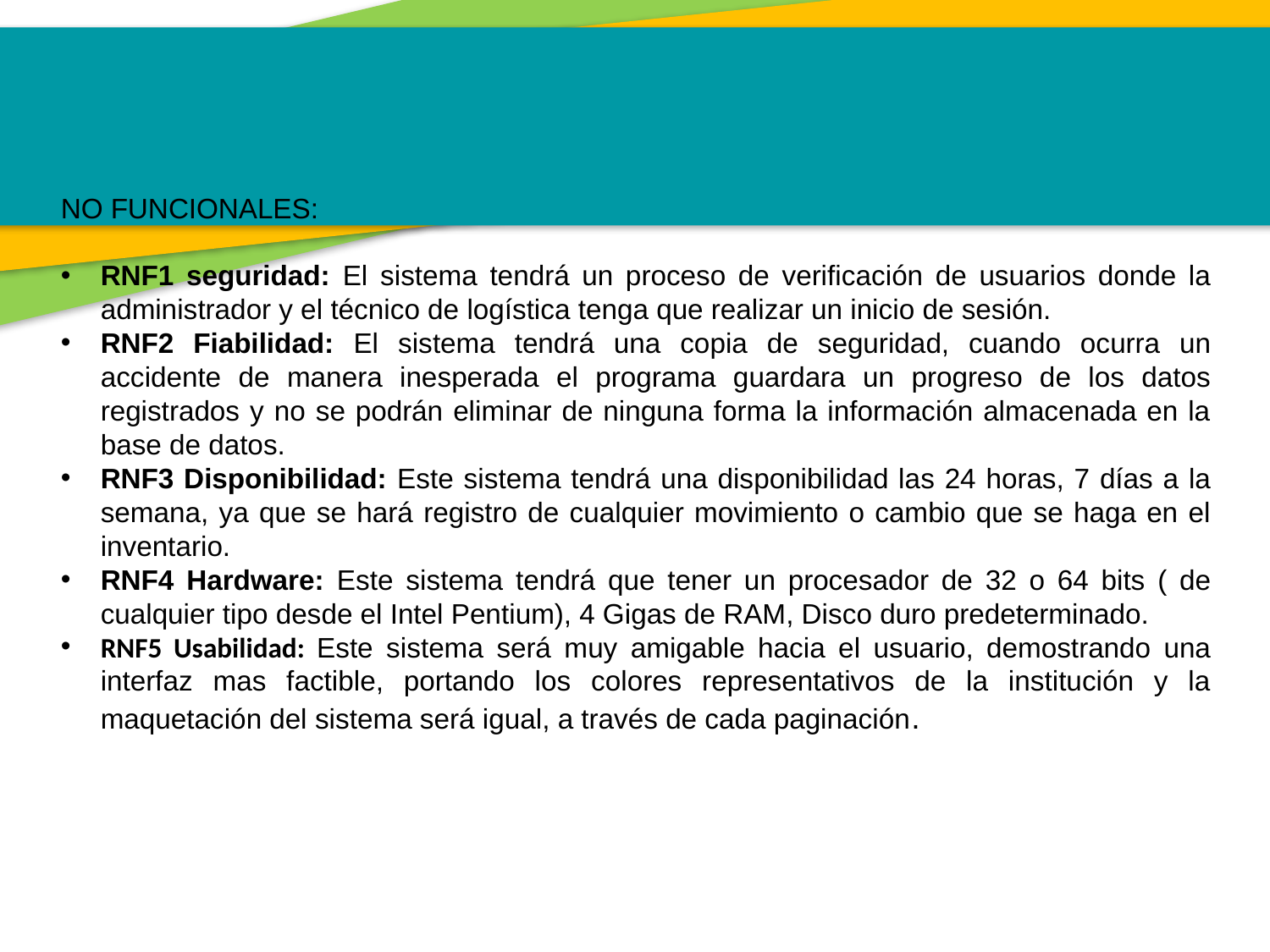

NO FUNCIONALES:

RNF1 seguridad: El sistema tendrá un proceso de verificación de usuarios donde la administrador y el técnico de logística tenga que realizar un inicio de sesión.
RNF2 Fiabilidad: El sistema tendrá una copia de seguridad, cuando ocurra un accidente de manera inesperada el programa guardara un progreso de los datos registrados y no se podrán eliminar de ninguna forma la información almacenada en la base de datos.
RNF3 Disponibilidad: Este sistema tendrá una disponibilidad las 24 horas, 7 días a la semana, ya que se hará registro de cualquier movimiento o cambio que se haga en el inventario.
RNF4 Hardware: Este sistema tendrá que tener un procesador de 32 o 64 bits ( de cualquier tipo desde el Intel Pentium), 4 Gigas de RAM, Disco duro predeterminado.
RNF5 Usabilidad: Este sistema será muy amigable hacia el usuario, demostrando una interfaz mas factible, portando los colores representativos de la institución y la maquetación del sistema será igual, a través de cada paginación.